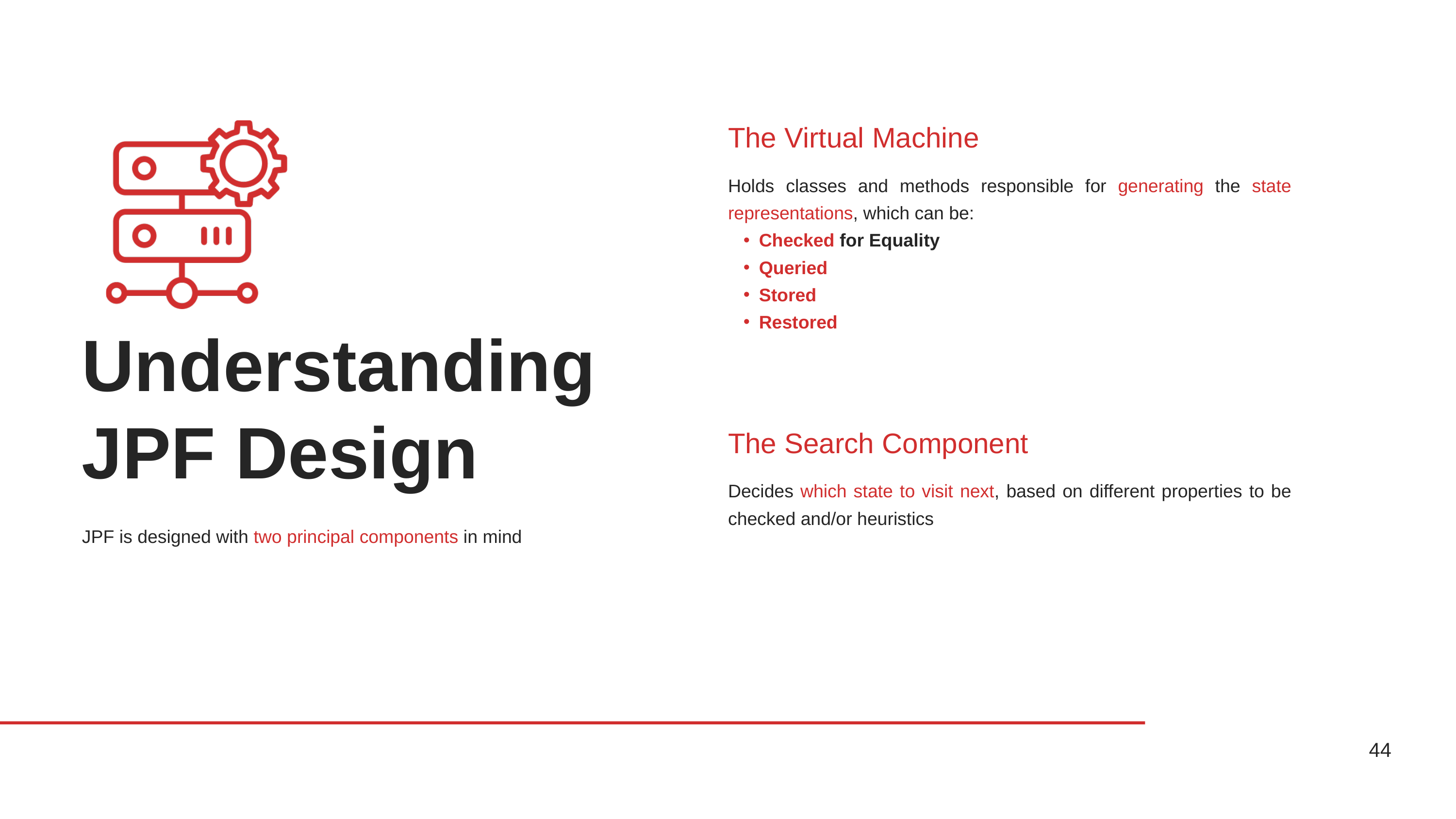

The Virtual Machine

Holds classes and methods responsible for generating the state representations, which can be:
Checked for Equality
Queried
Stored
Restored

Understanding JPF Design
The Search Component
Decides which state to visit next, based on different properties to be checked and/or heuristics

JPF is designed with two principal components in mind

44